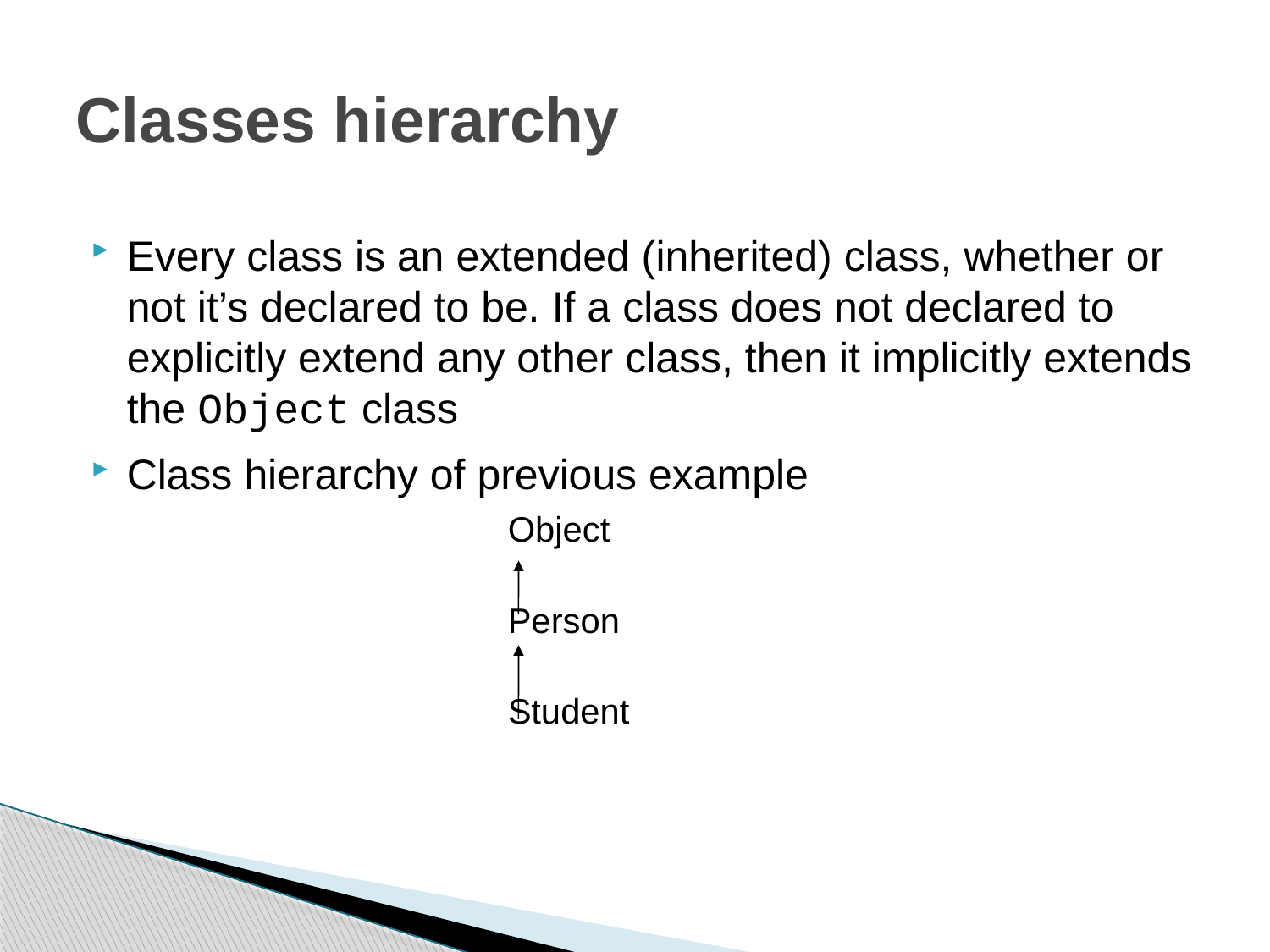

# Classes hierarchy
Every class is an extended (inherited) class, whether or not it’s declared to be. If a class does not declared to explicitly extend any other class, then it implicitly extends the Object class
Class hierarchy of previous example
				Object

				Person

				Student